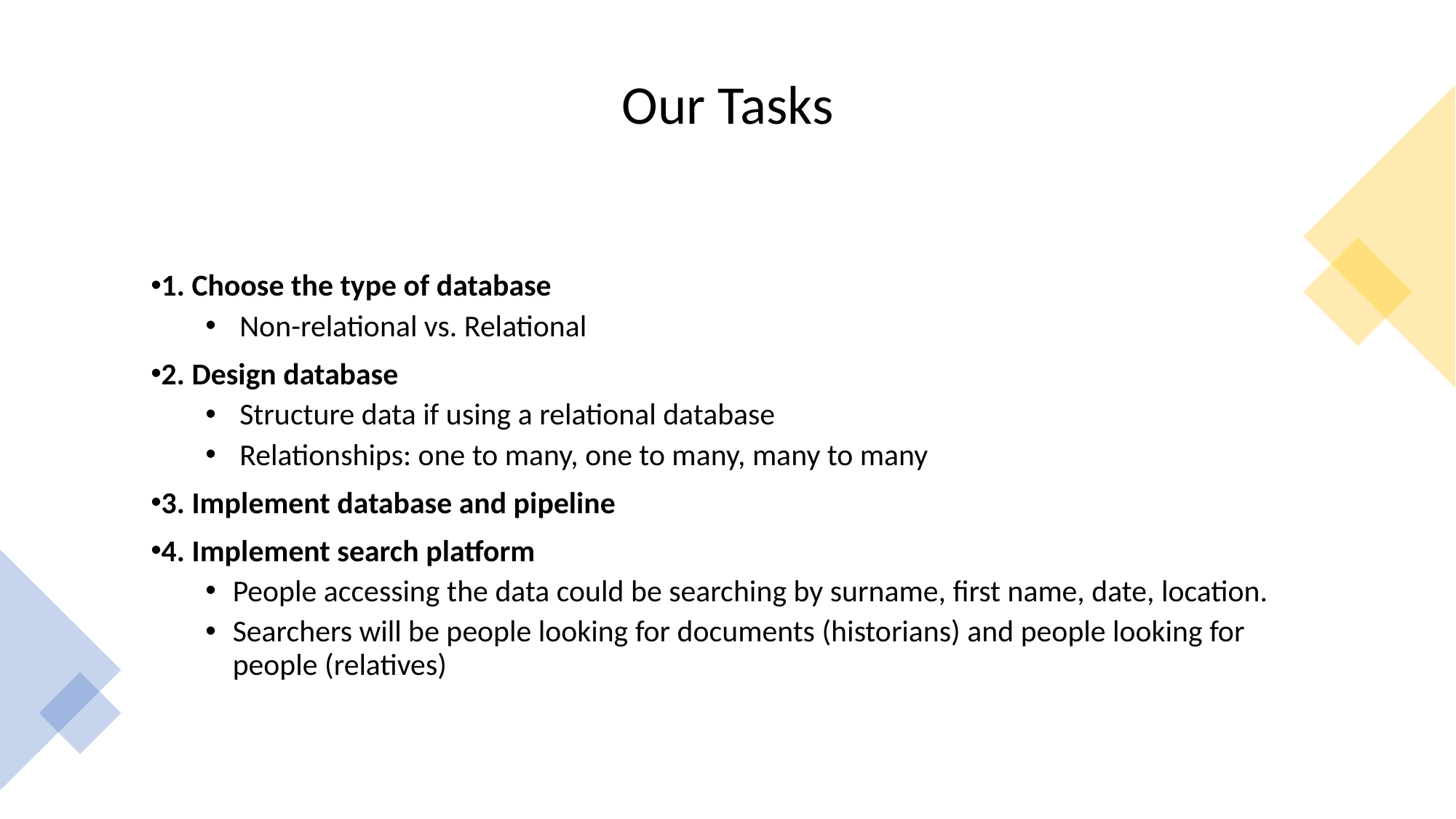

Our Tasks

1. Choose the type of database
 Non-relational vs. Relational
2. Design database
 Structure data if using a relational database
 Relationships: one to many, one to many, many to many
3. Implement database and pipeline
4. Implement search platform
People accessing the data could be searching by surname, first name, date, location.
Searchers will be people looking for documents (historians) and people looking for people (relatives)